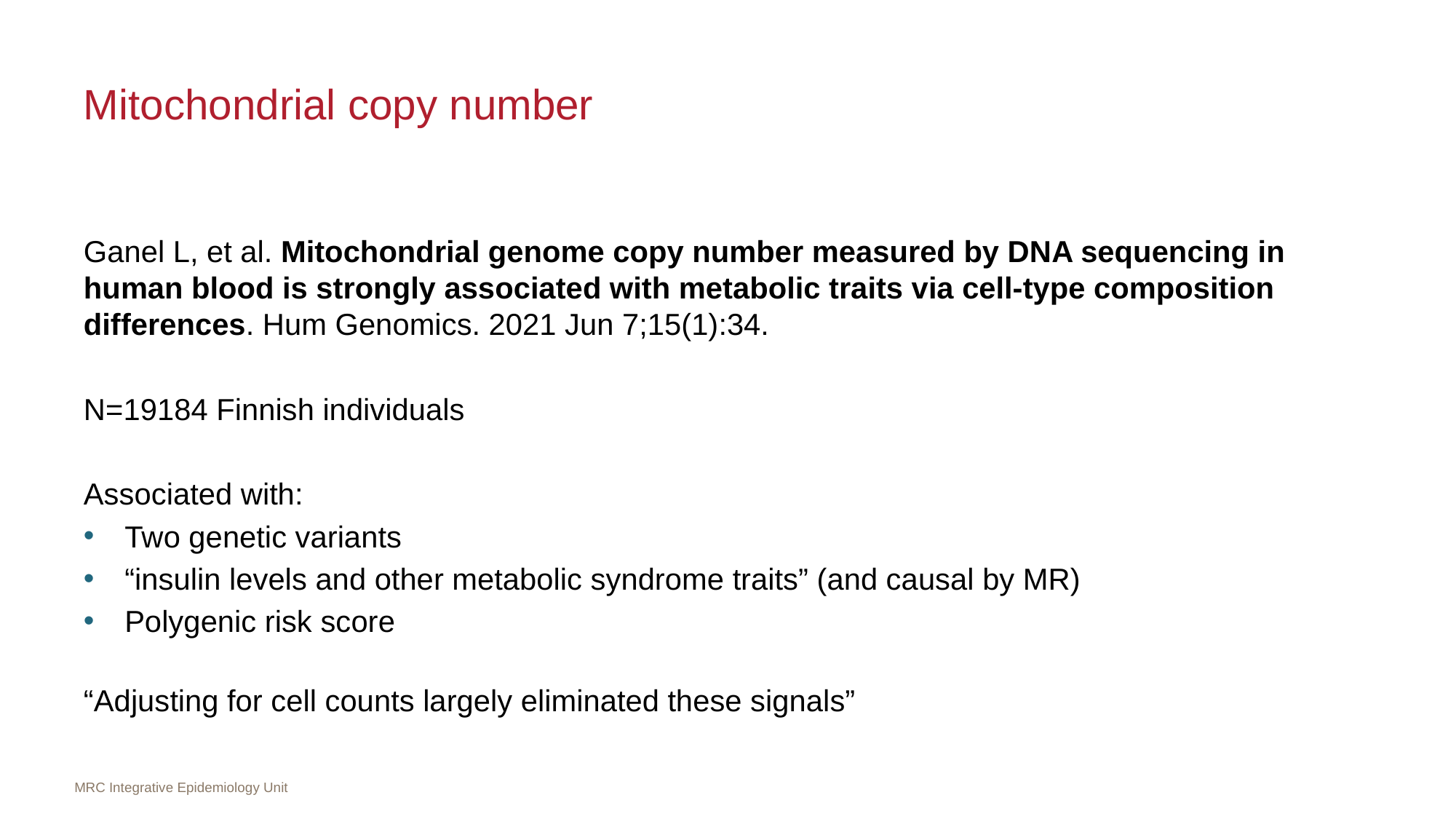

# Mitochondrial copy number
Ganel L, et al. Mitochondrial genome copy number measured by DNA sequencing in human blood is strongly associated with metabolic traits via cell-type composition differences. Hum Genomics. 2021 Jun 7;15(1):34.

N=19184 Finnish individuals

Associated with:
Two genetic variants
“insulin levels and other metabolic syndrome traits” (and causal by MR)
Polygenic risk score
“Adjusting for cell counts largely eliminated these signals”